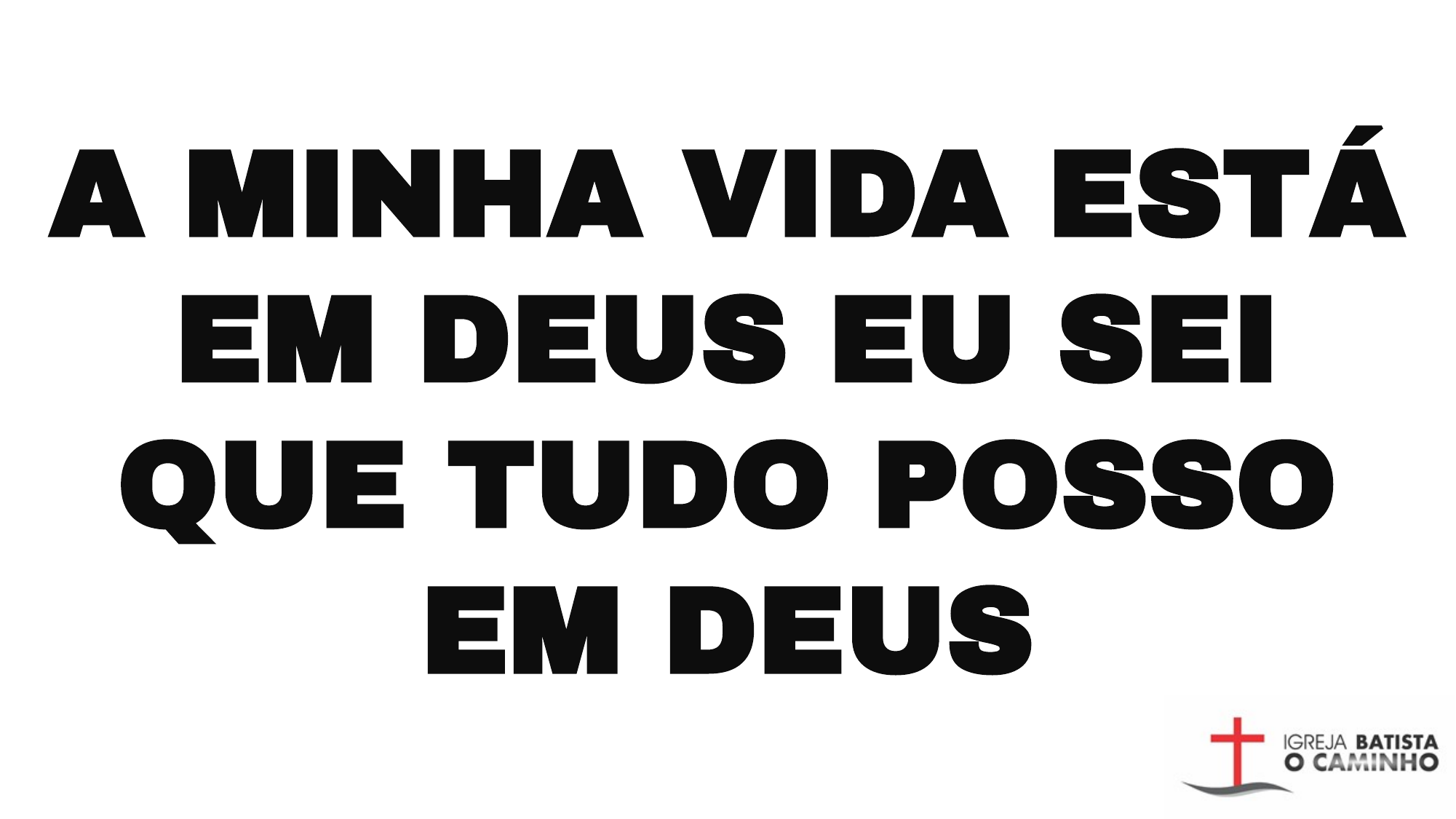

# A MINHA VIDA ESTÁ EM DEUS EU SEI QUE TUDO POSSO EM DEUS